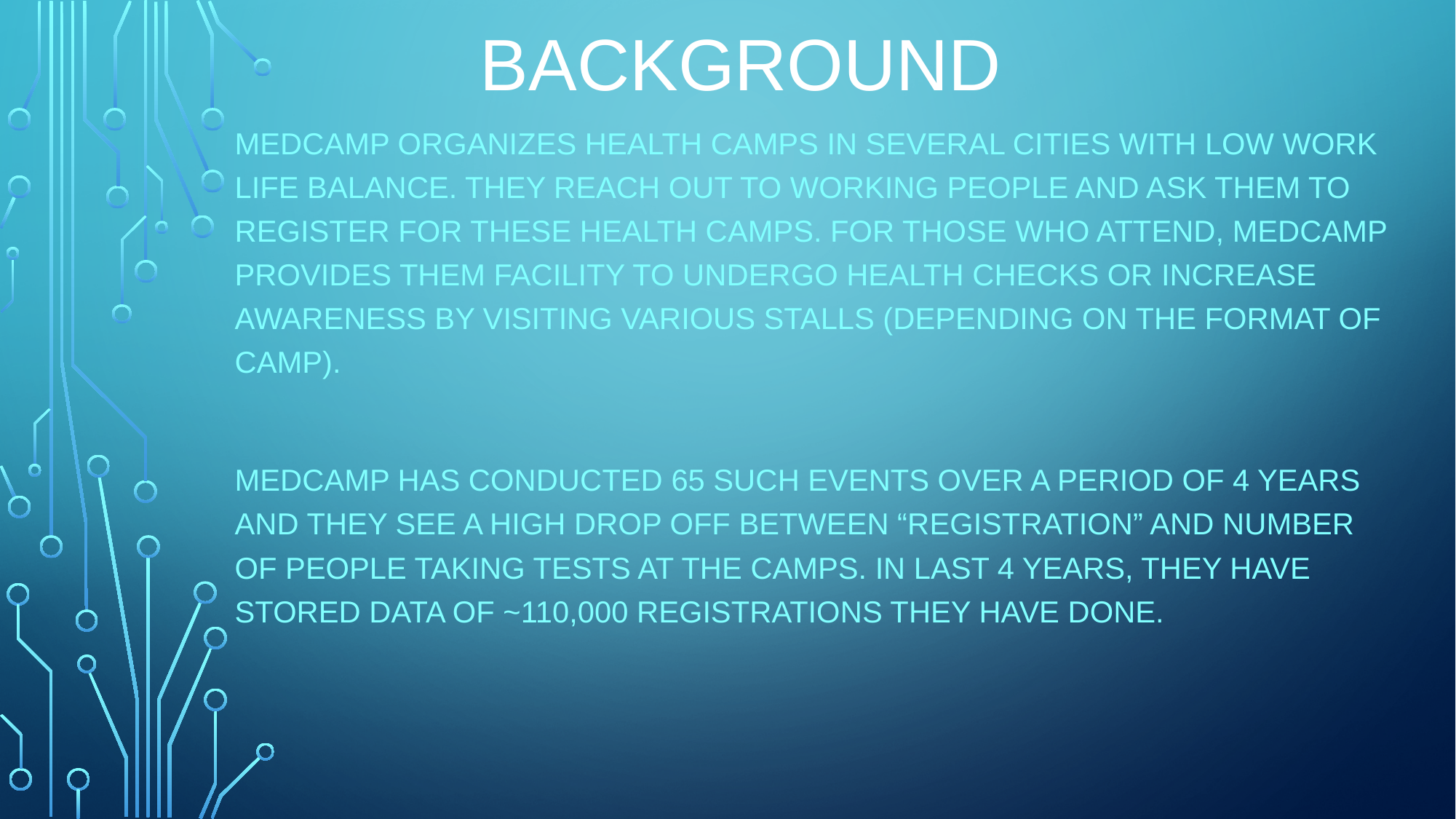

# Background
MedCamp organizes health camps in several cities with low work life balance. They reach out to working people and ask them to register for these health camps. For those who attend, MedCamp provides them facility to undergo health checks or increase awareness by visiting various stalls (depending on the format of camp).

MedCamp has conducted 65 such events over a period of 4 years and they see a high drop off between “Registration” and Number of people taking tests at the Camps. In last 4 years, they have stored data of ~110,000 registrations they have done.